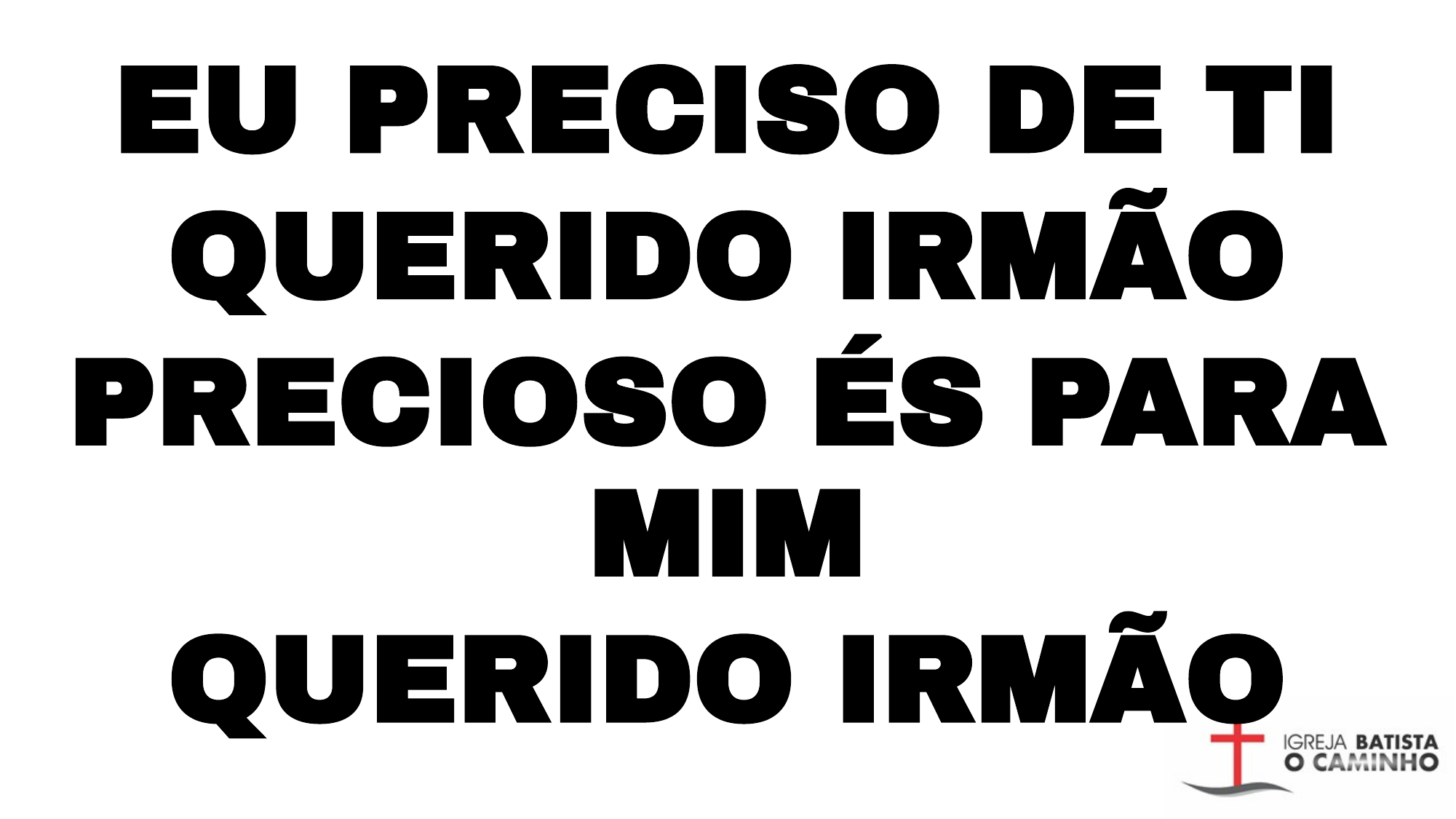

EU PRECISO DE TI
QUERIDO IRMÃO
PRECIOSO ÉS PARA MIM
QUERIDO IRMÃO